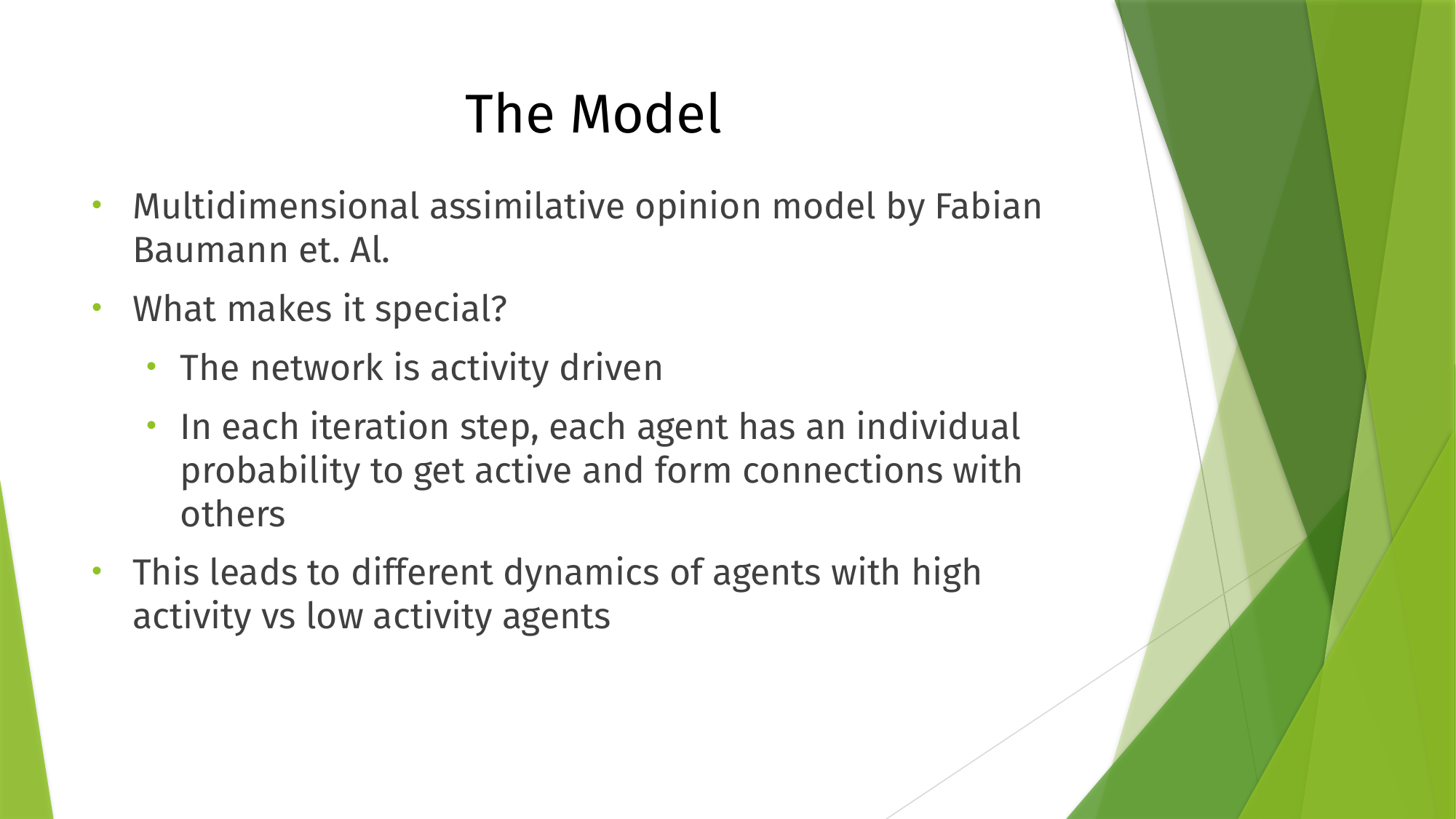

# The Model
Multidimensional assimilative opinion model by Fabian Baumann et. Al.
What makes it special?
The network is activity driven
In each iteration step, each agent has an individual probability to get active and form connections with others
This leads to different dynamics of agents with high activity vs low activity agents